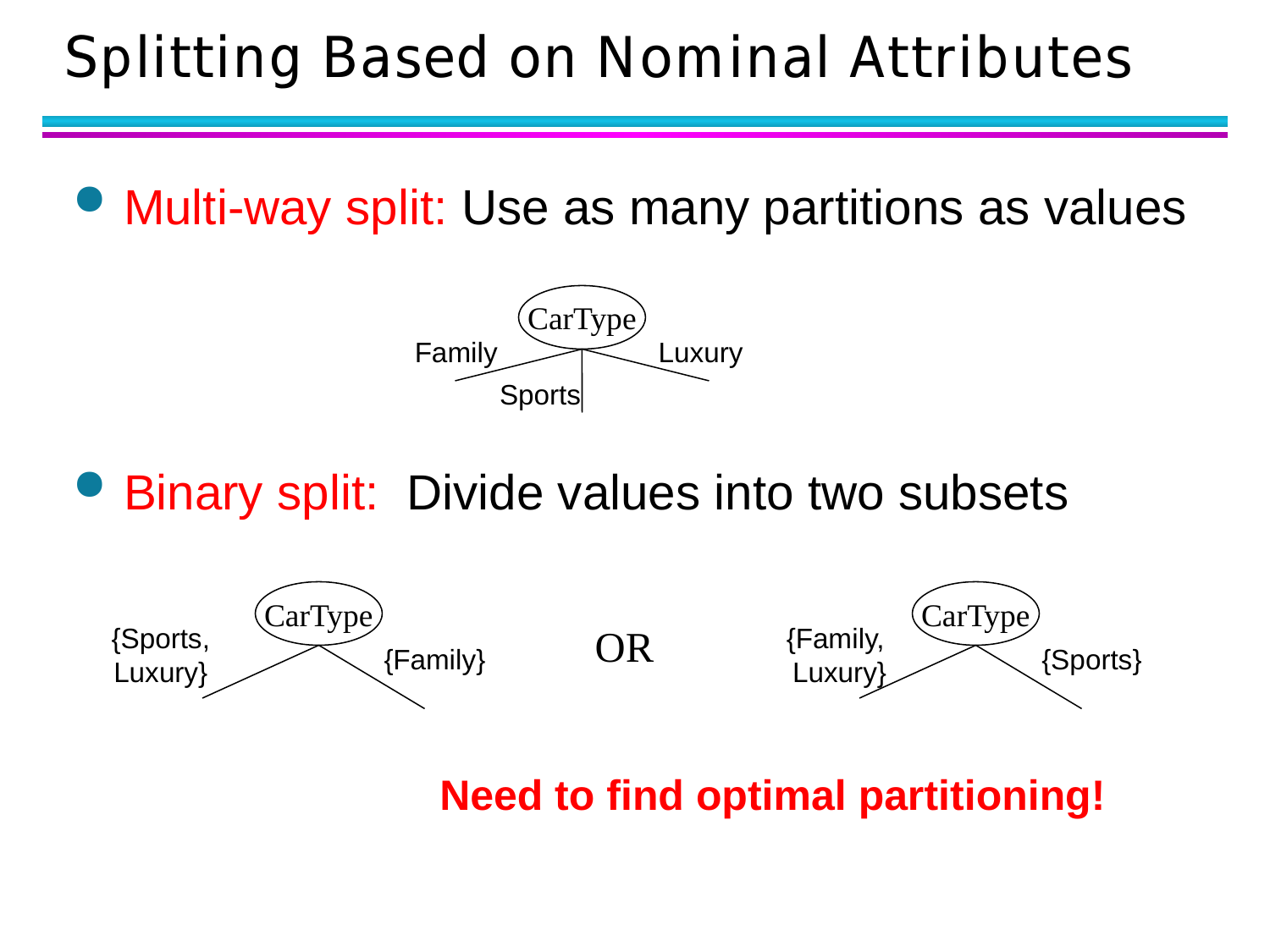

# Splitting Based on Nominal Attributes
Multi-way split: Use as many partitions as values

Binary split:  Divide values into two subsets
CarType
Family
Luxury

Sports
CarType
{Sports, Luxury}
{Family}

CarType
{Family,
Luxury}
{Sports}

OR
Need to find optimal partitioning!